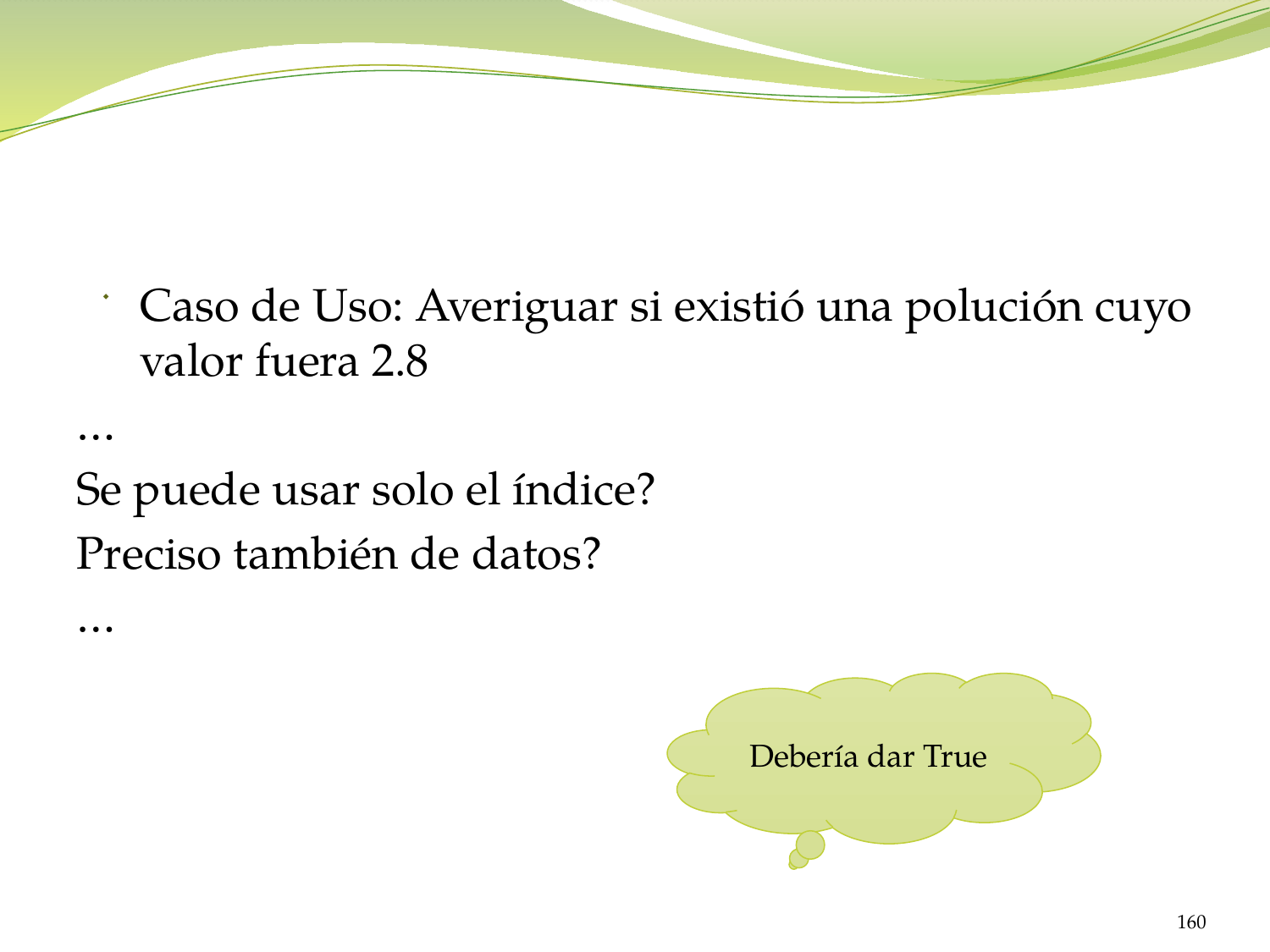

#
Caso de Uso: Averiguar si existió una polución cuyo valor fuera 2.8
…
Se puede usar solo el índice?
Preciso también de datos?
…
Debería dar True
160